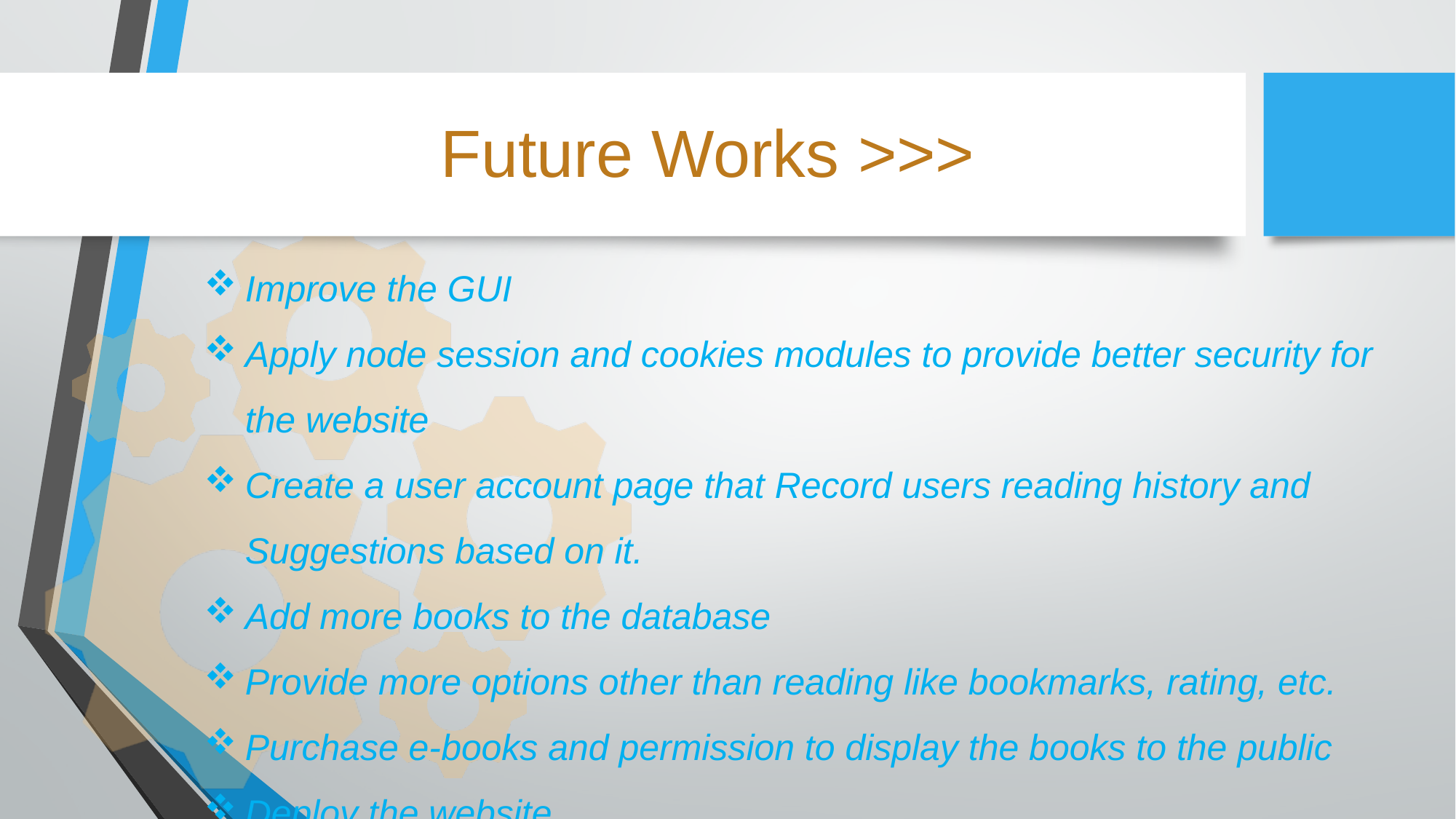

# Future Works >>>
Improve the GUI
Apply node session and cookies modules to provide better security for the website
Create a user account page that Record users reading history and Suggestions based on it.
Add more books to the database
Provide more options other than reading like bookmarks, rating, etc.
Purchase e-books and permission to display the books to the public
Deploy the website